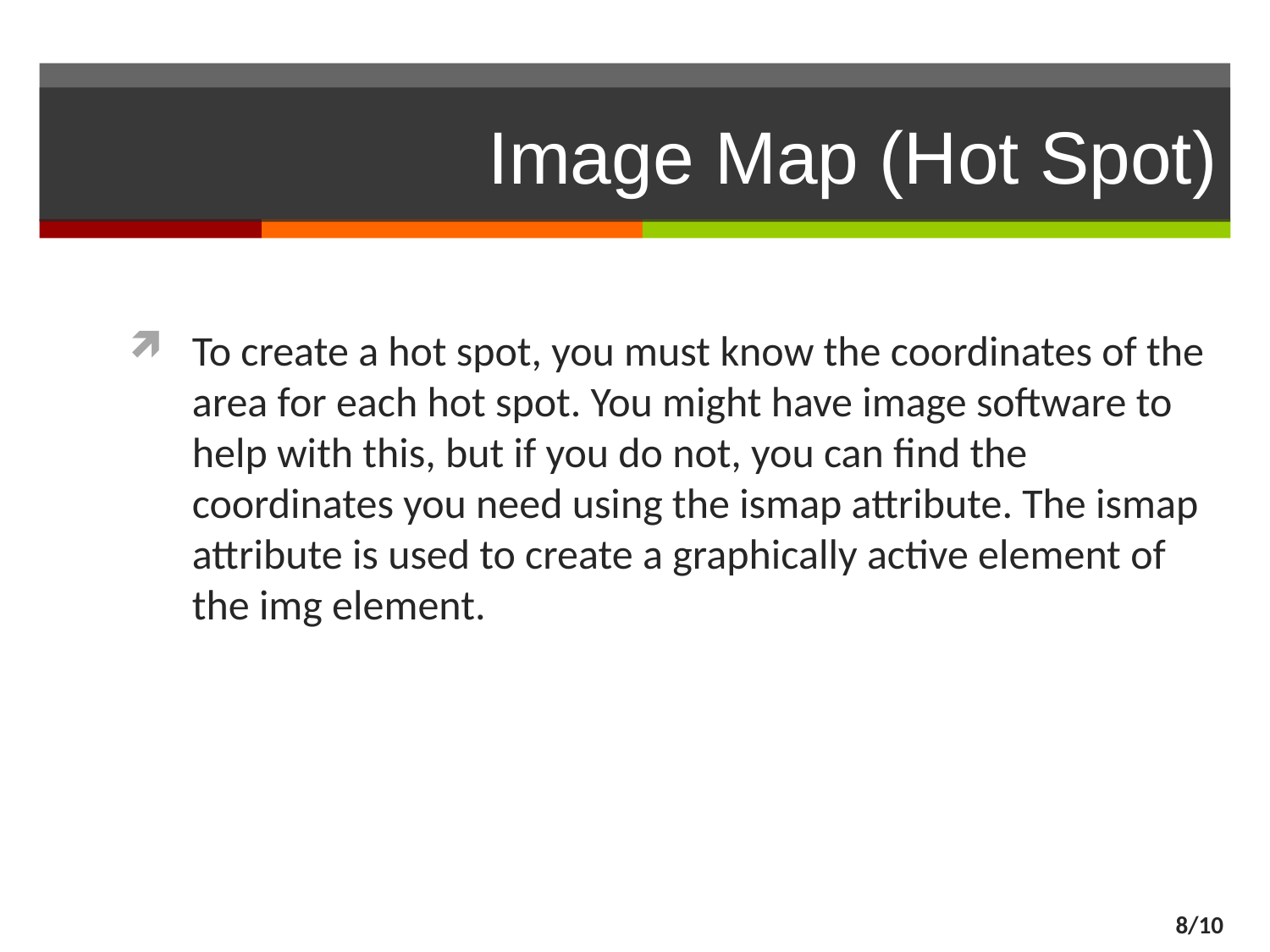

# Image Map (Hot Spot)
To create a hot spot, you must know the coordinates of the area for each hot spot. You might have image software to help with this, but if you do not, you can find the coordinates you need using the ismap attribute. The ismap attribute is used to create a graphically active element of the img element.

8/10